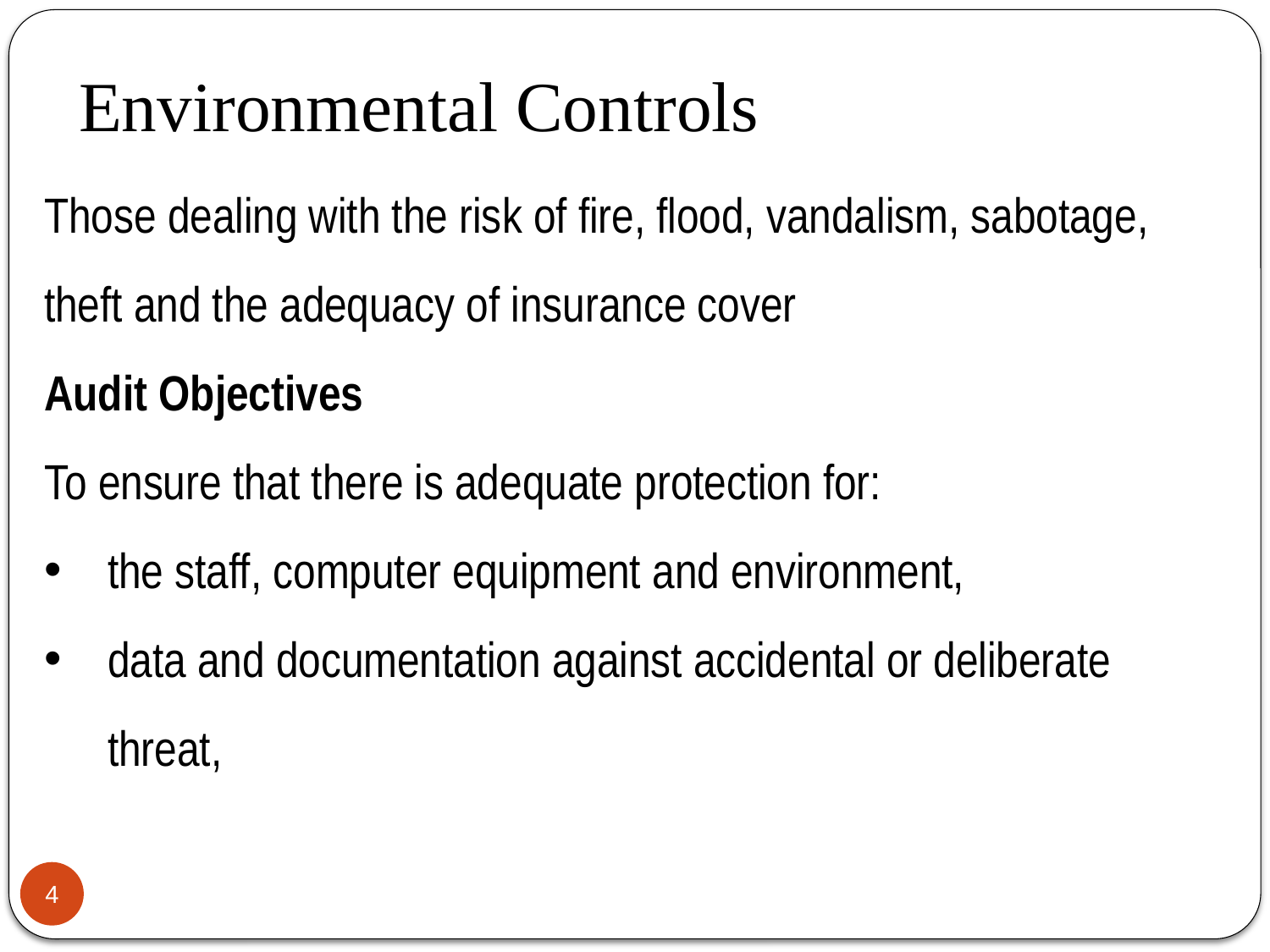

# Environmental Controls
Those dealing with the risk of fire, flood, vandalism, sabotage, theft and the adequacy of insurance cover
Audit Objectives
To ensure that there is adequate protection for:
the staff, computer equipment and environment,
data and documentation against accidental or deliberate threat,
4